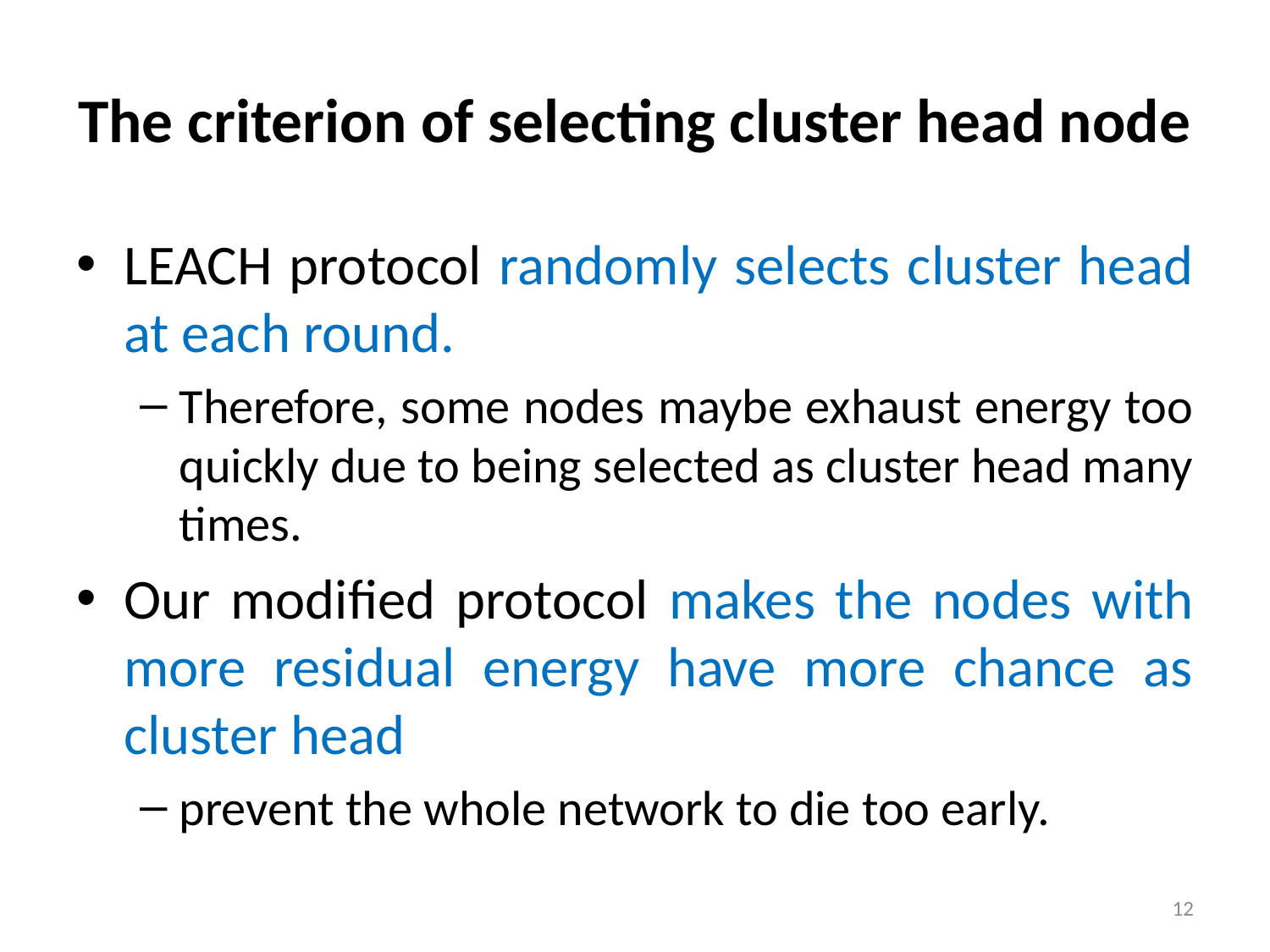

# The criterion of selecting cluster head node
LEACH protocol randomly selects cluster head at each round.
Therefore, some nodes maybe exhaust energy too quickly due to being selected as cluster head many times.
Our modified protocol makes the nodes with more residual energy have more chance as cluster head
prevent the whole network to die too early.
12